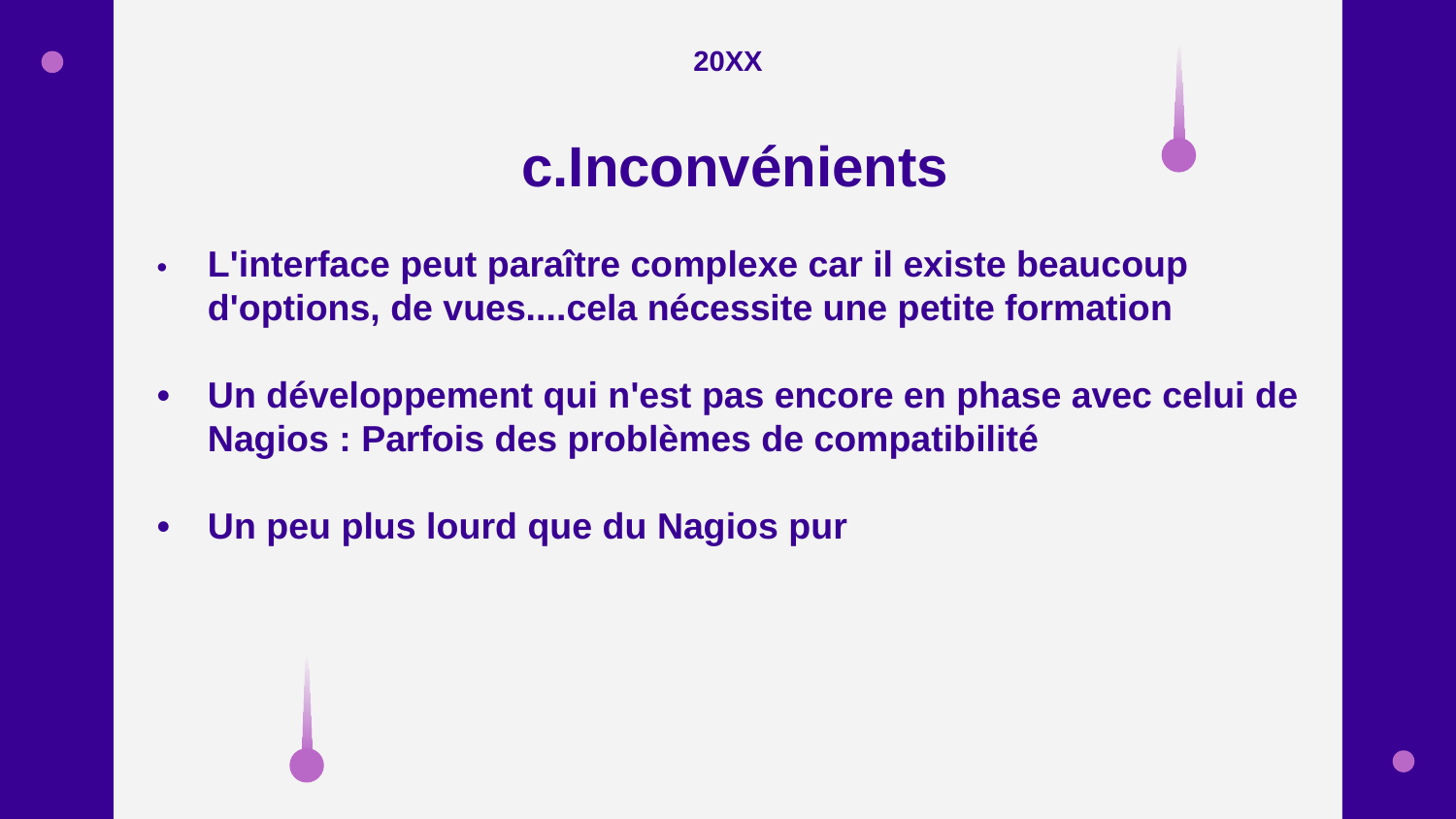

20XX
# c.Inconvénients
•	L'interface peut paraître complexe car il existe beaucoup d'options, de vues....cela nécessite une petite formation

•	Un développement qui n'est pas encore en phase avec celui de Nagios : Parfois des problèmes de compatibilité

•	Un peu plus lourd que du Nagios pur